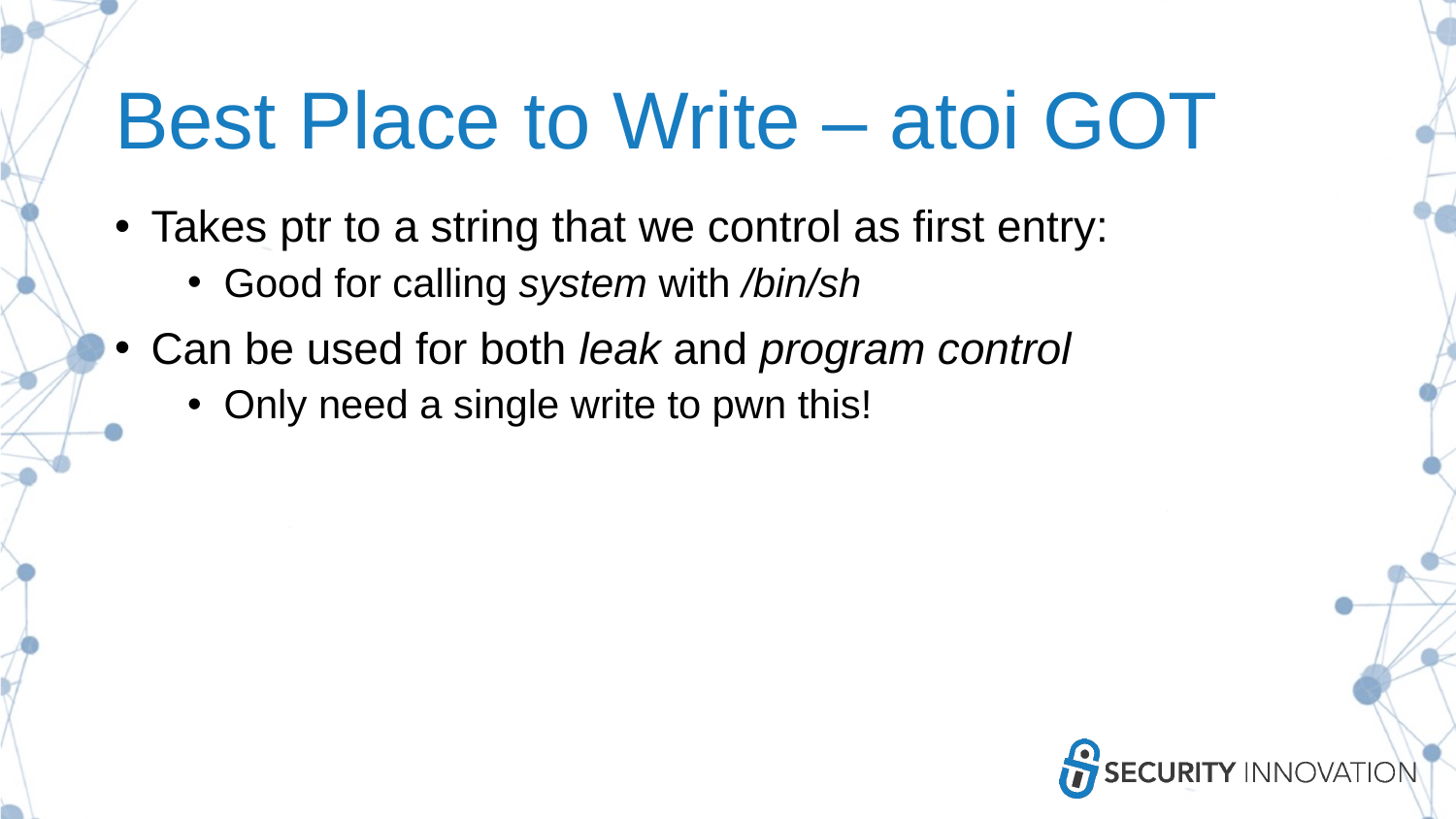

# Best Place to Write – atoi GOT
Takes ptr to a string that we control as first entry:
Good for calling system with /bin/sh
Can be used for both leak and program control
Only need a single write to pwn this!